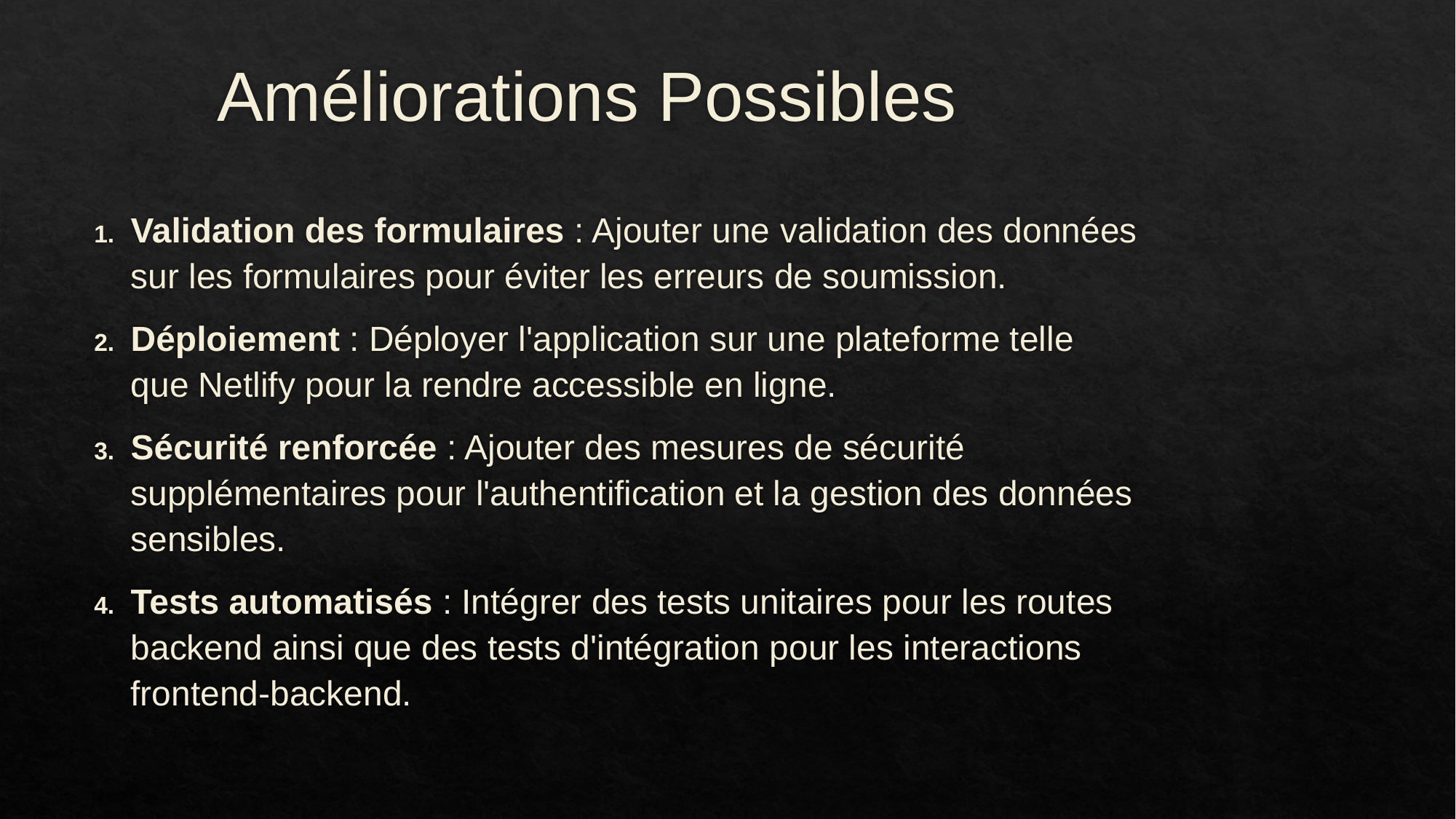

# Améliorations Possibles
Validation des formulaires : Ajouter une validation des données sur les formulaires pour éviter les erreurs de soumission.
Déploiement : Déployer l'application sur une plateforme telle que Netlify pour la rendre accessible en ligne.
Sécurité renforcée : Ajouter des mesures de sécurité supplémentaires pour l'authentification et la gestion des données sensibles.
Tests automatisés : Intégrer des tests unitaires pour les routes backend ainsi que des tests d'intégration pour les interactions frontend-backend.